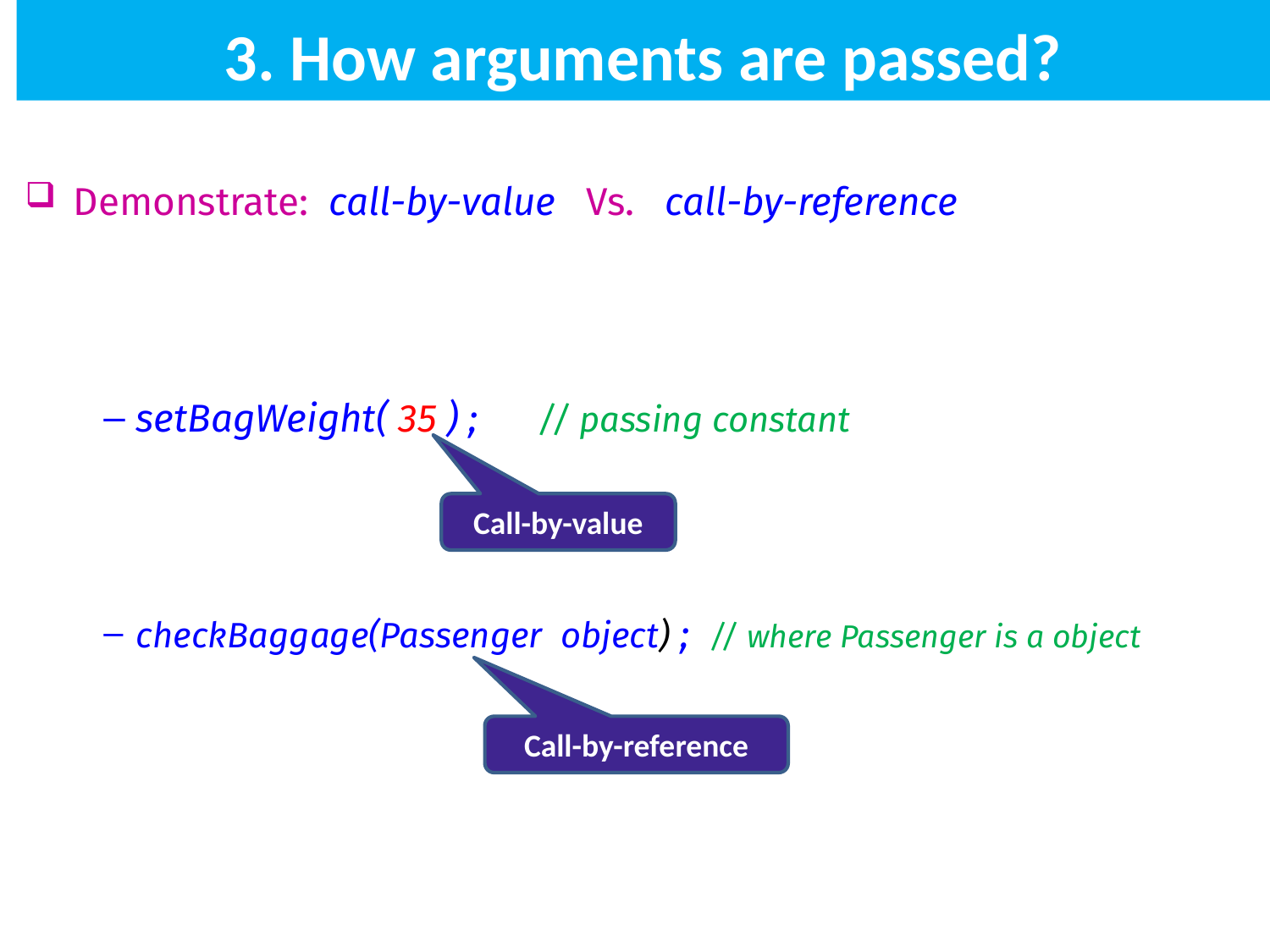

# 3. How arguments are passed?
Demonstrate:  call-by-value   Vs.   call-by-reference

setBagWeight( 35 ) ;      // passing constant

checkBaggage(Passenger  object) ;  // where Passenger is a object
Call-by-value
Call-by-reference